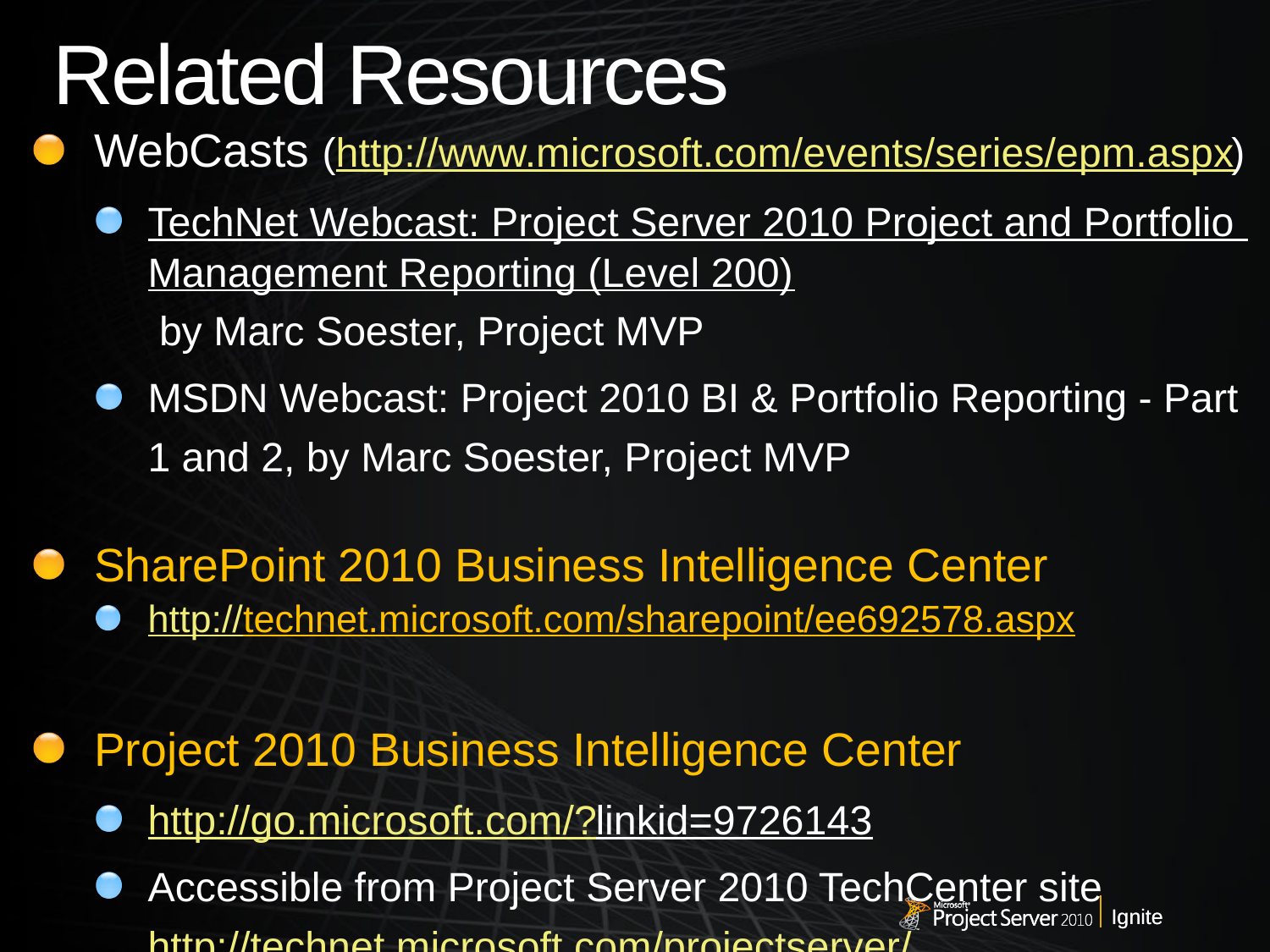

# Related Resources
WebCasts (http://www.microsoft.com/events/series/epm.aspx)
TechNet Webcast: Project Server 2010 Project and Portfolio Management Reporting (Level 200) by Marc Soester, Project MVP
MSDN Webcast: Project 2010 BI & Portfolio Reporting - Part 1 and 2, by Marc Soester, Project MVP

SharePoint 2010 Business Intelligence Center
http://technet.microsoft.com/sharepoint/ee692578.aspx

Project 2010 Business Intelligence Center
http://go.microsoft.com/?linkid=9726143
Accessible from Project Server 2010 TechCenter site http://technet.microsoft.com/projectserver/